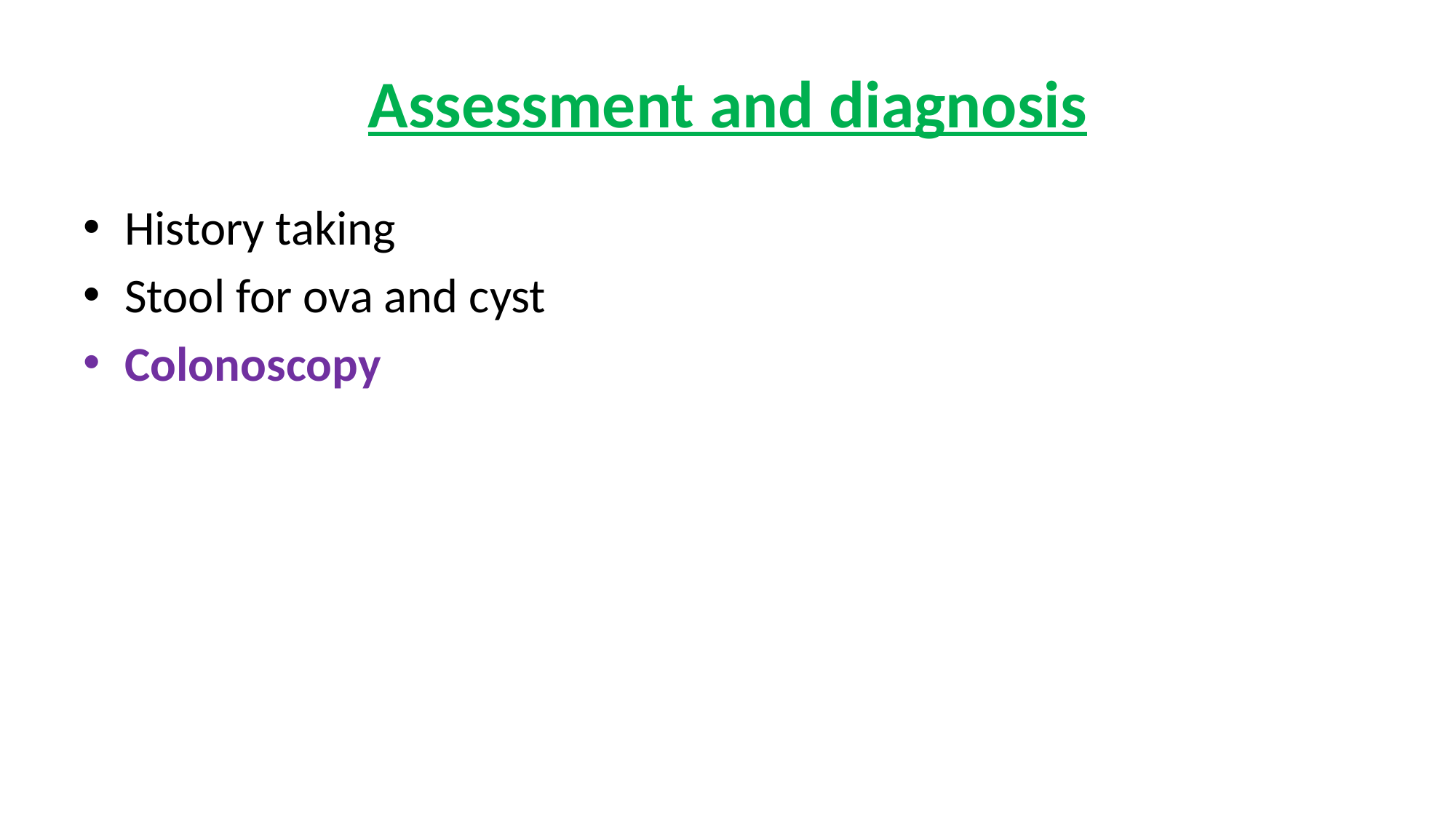

# Assessment and diagnosis
History taking
Stool for ova and cyst
Colonoscopy